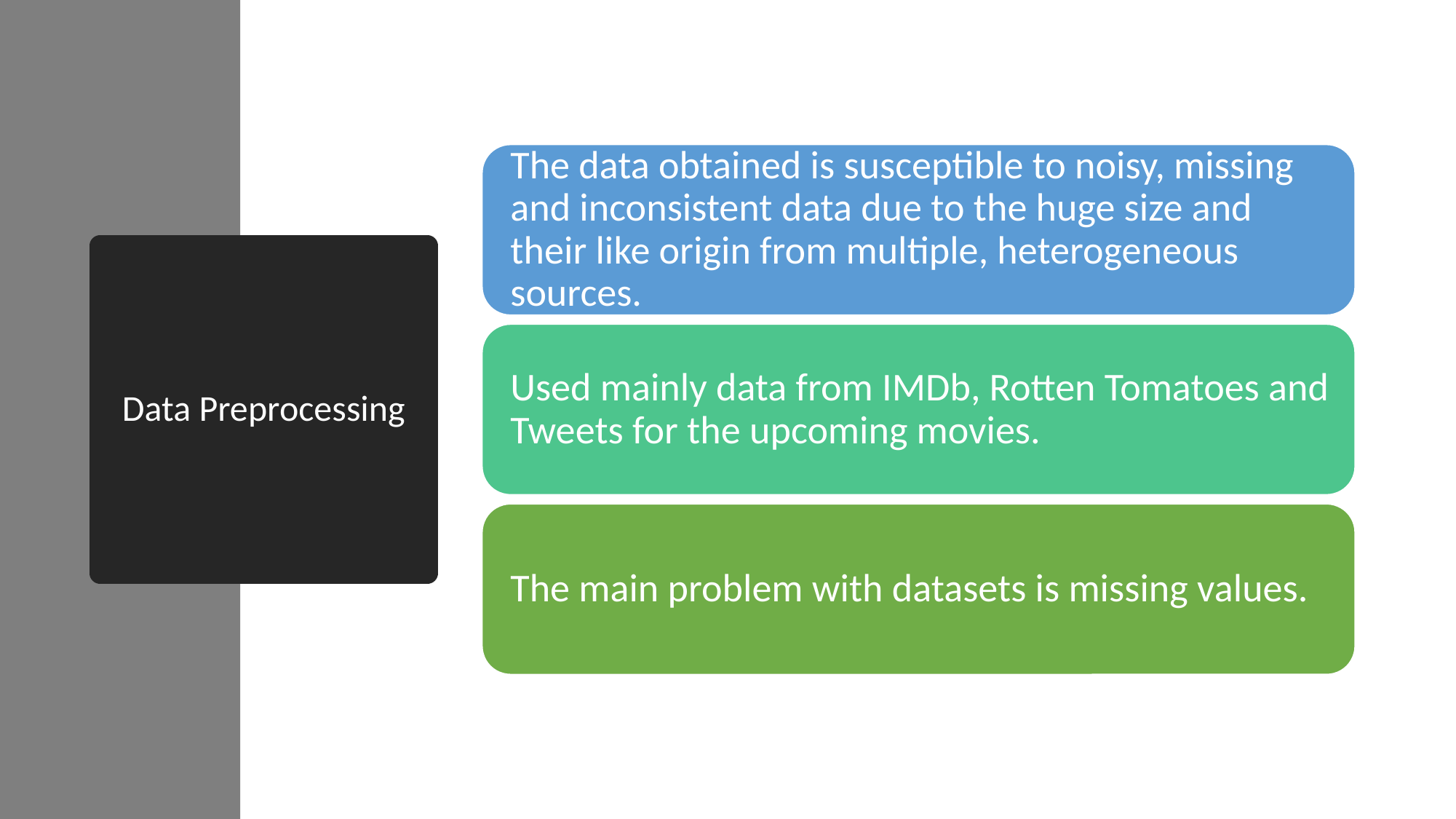

The data obtained is susceptible to noisy, missing and inconsistent data due to the huge size and their like origin from multiple, heterogeneous sources.
Used mainly data from IMDb, Rotten Tomatoes and Tweets for the upcoming movies.
The main problem with datasets is missing values.
# Data Preprocessing